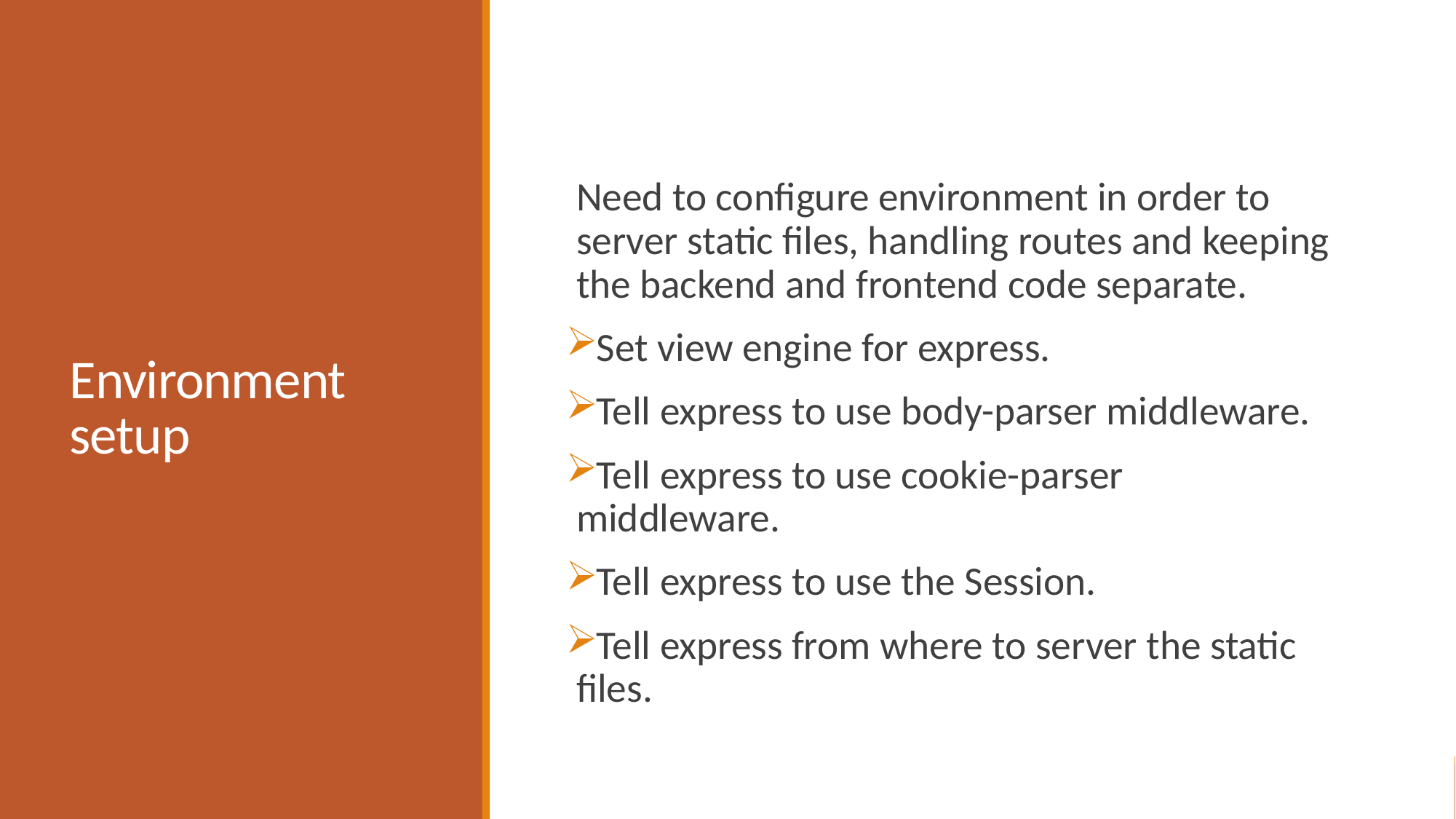

# Environment setup

Need to configure environment in order to server static files, handling routes and keeping the backend and frontend code separate.
Set view engine for express.
Tell express to use body-parser middleware.
Tell express to use cookie-parser middleware.
Tell express to use the Session.
Tell express from where to server the static files.